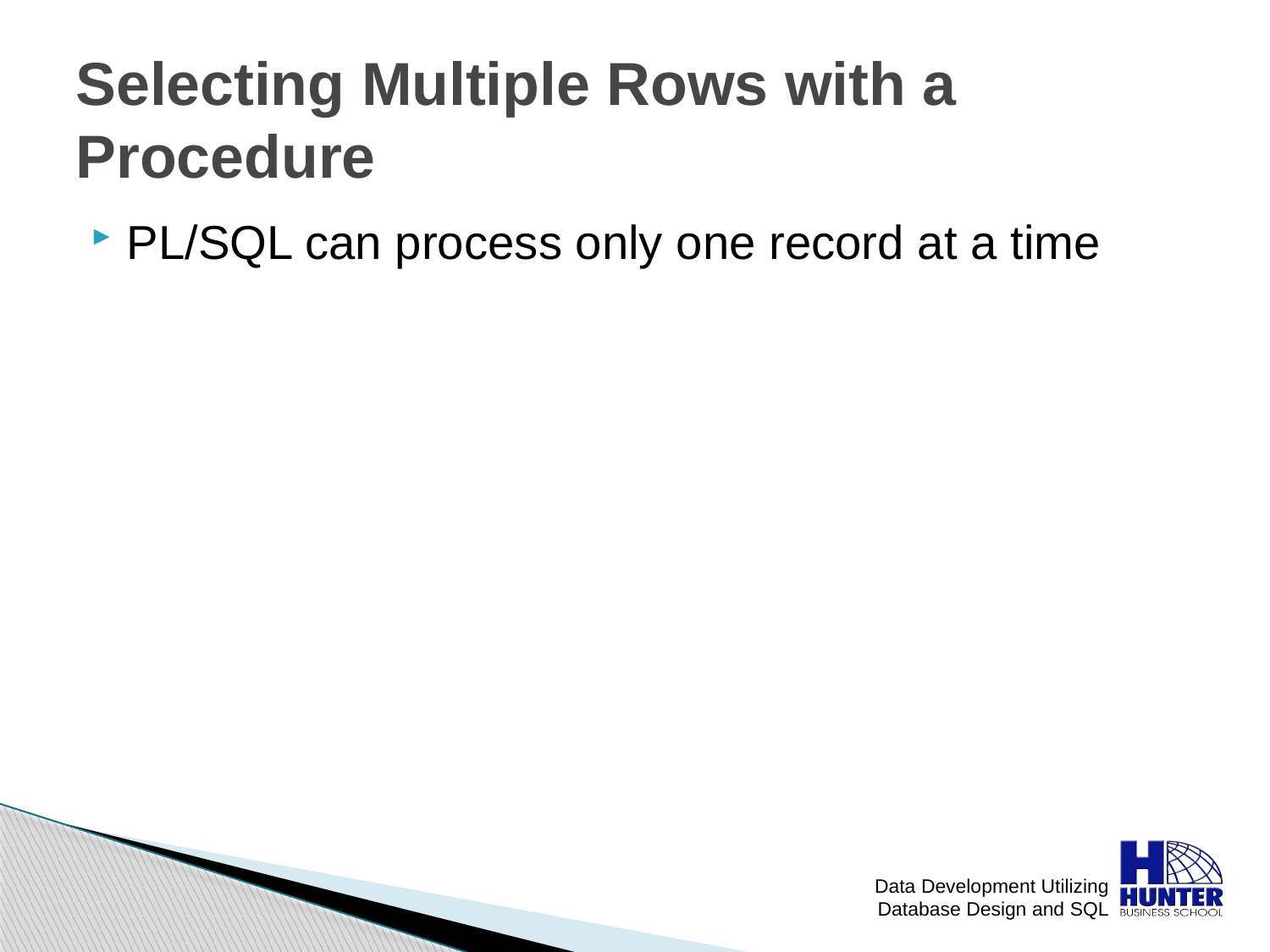

# Selecting Multiple Rows with a Procedure
PL/SQL can process only one record at a time